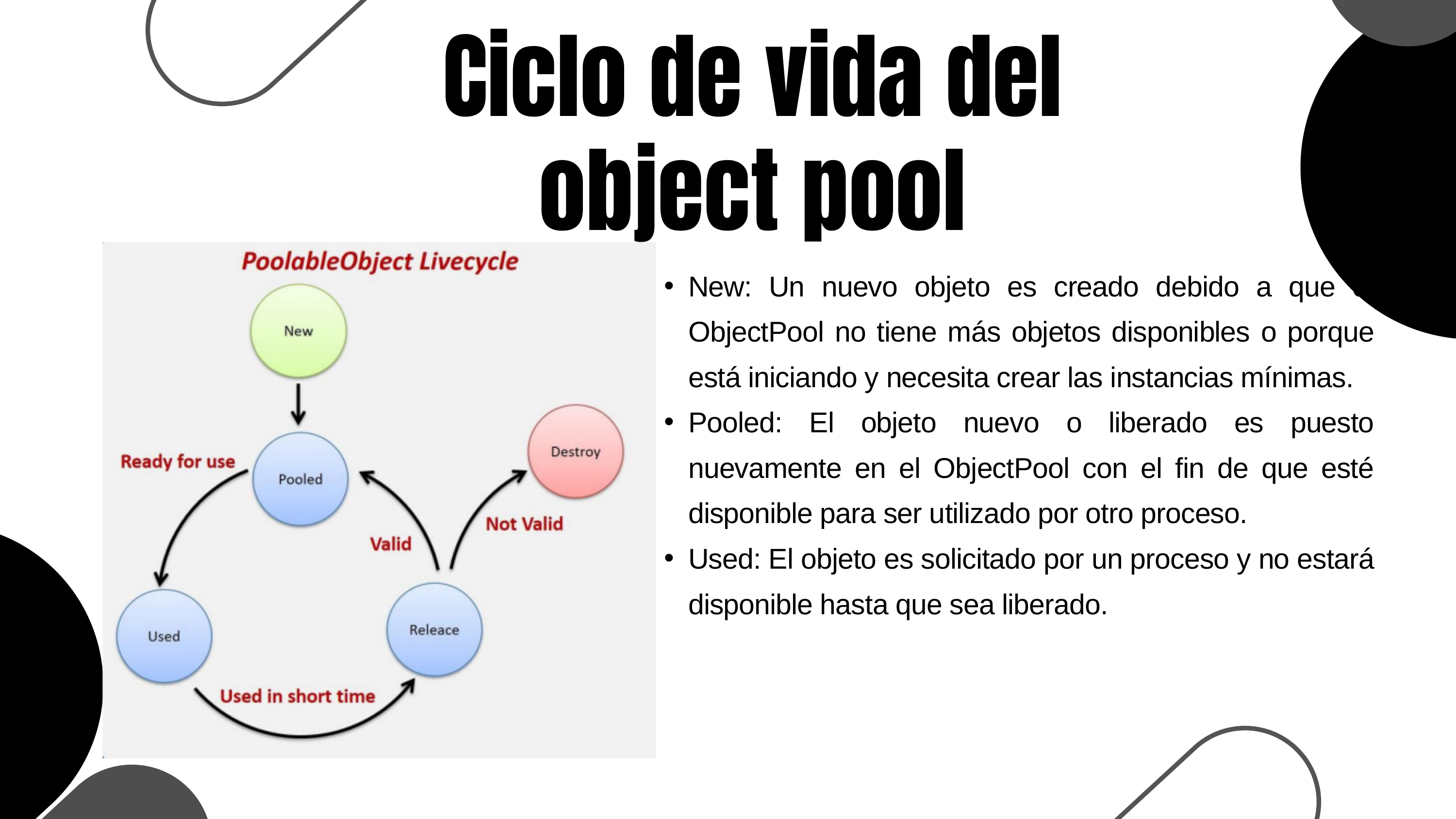

Ciclo de vida del object pool

New: Un nuevo objeto es creado debido a que el ObjectPool no tiene más objetos disponibles o porque está iniciando y necesita crear las instancias mínimas.
Pooled: El objeto nuevo o liberado es puesto nuevamente en el ObjectPool con el fin de que esté disponible para ser utilizado por otro proceso.
Used: El objeto es solicitado por un proceso y no estará disponible hasta que sea liberado.